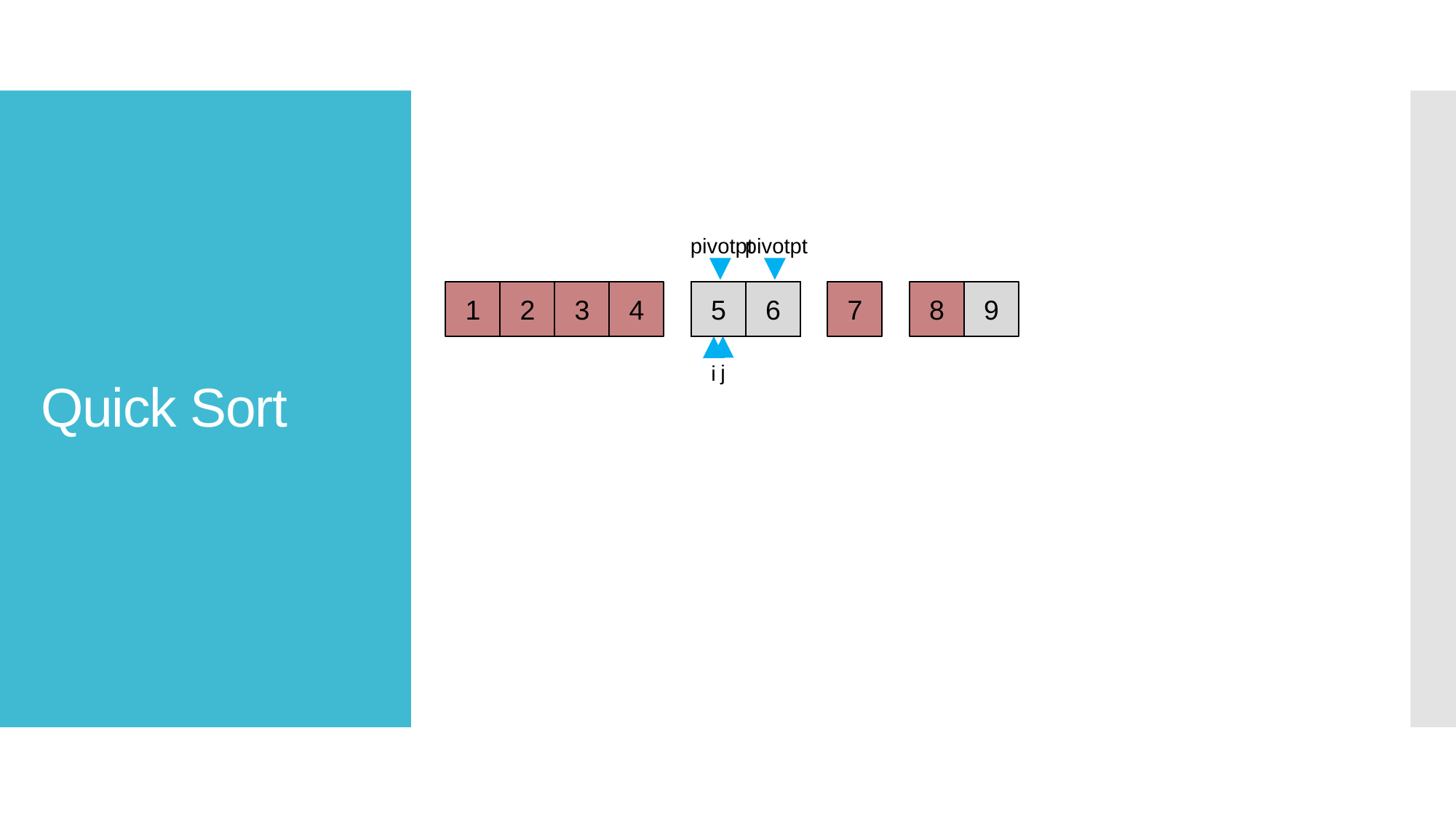

# Quick Sort
pivotpt

pivotpt

1
2
3
4

6
5
5

6
5
6
7
8
9

j

i